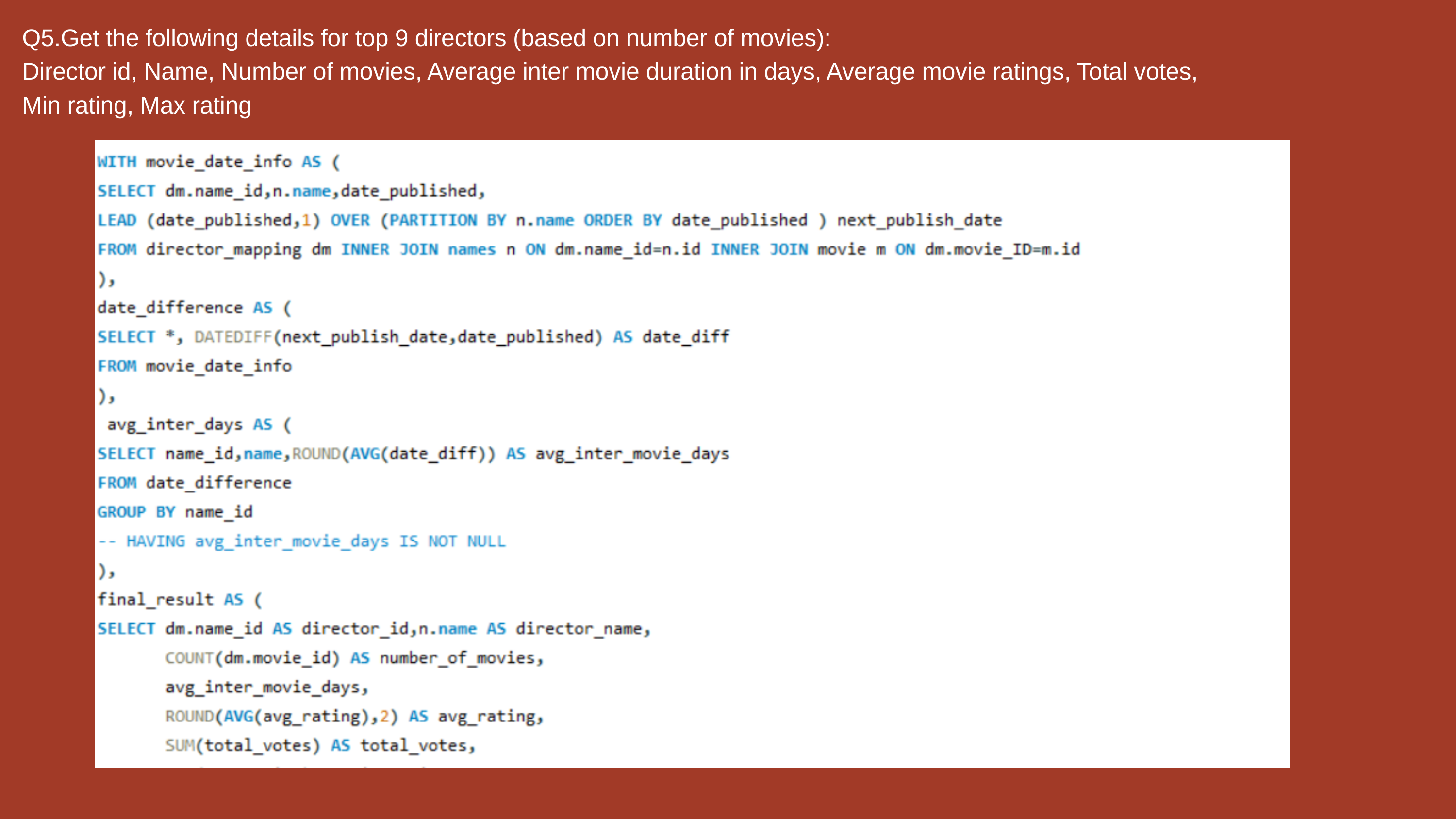

Q5.Get the following details for top 9 directors (based on number of movies):
Director id, Name, Number of movies, Average inter movie duration in days, Average movie ratings, Total votes,
Min rating, Max rating